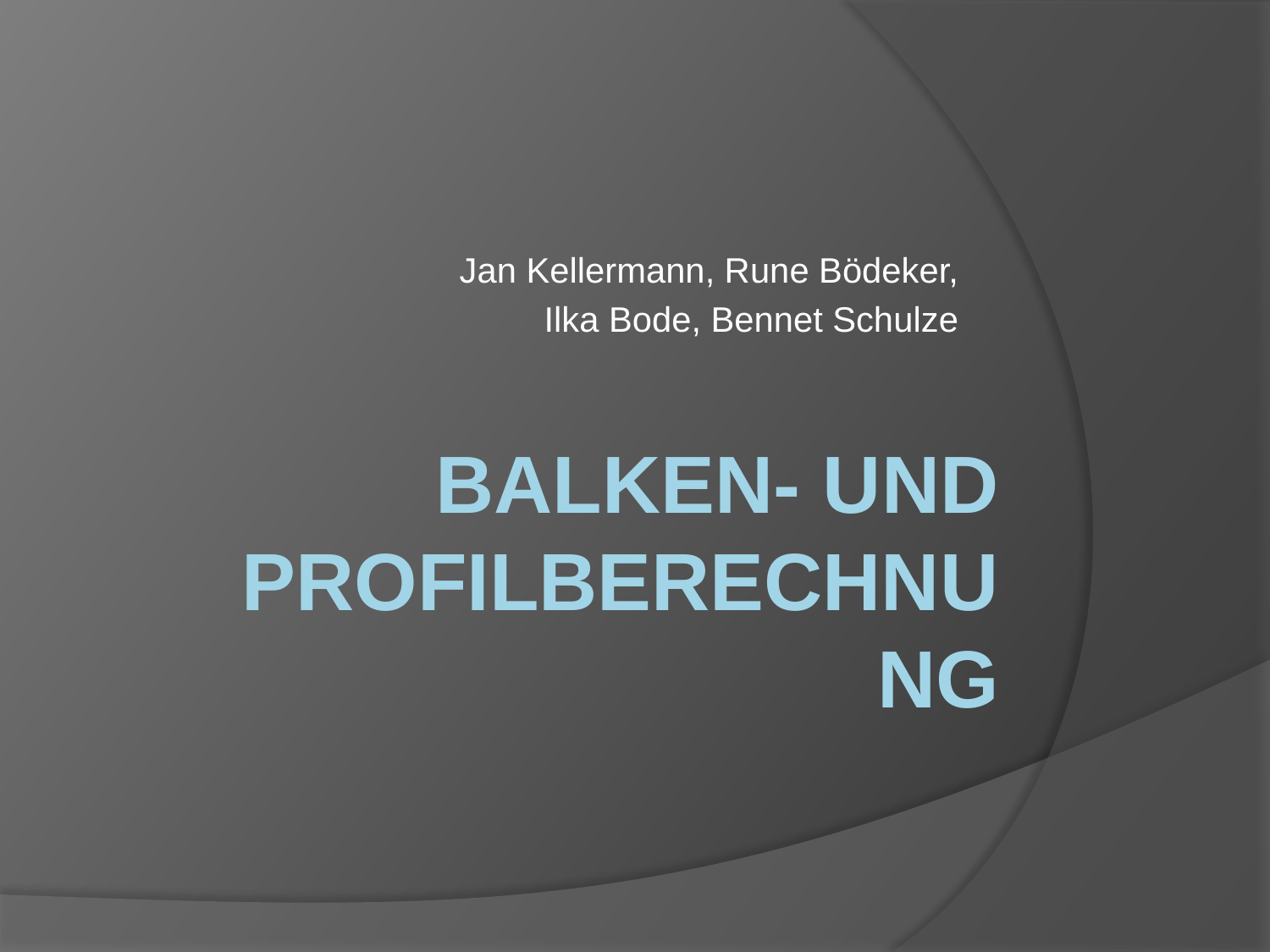

Jan Kellermann, Rune Bödeker,
 Ilka Bode, Bennet Schulze
# Balken- und Profilberechnung